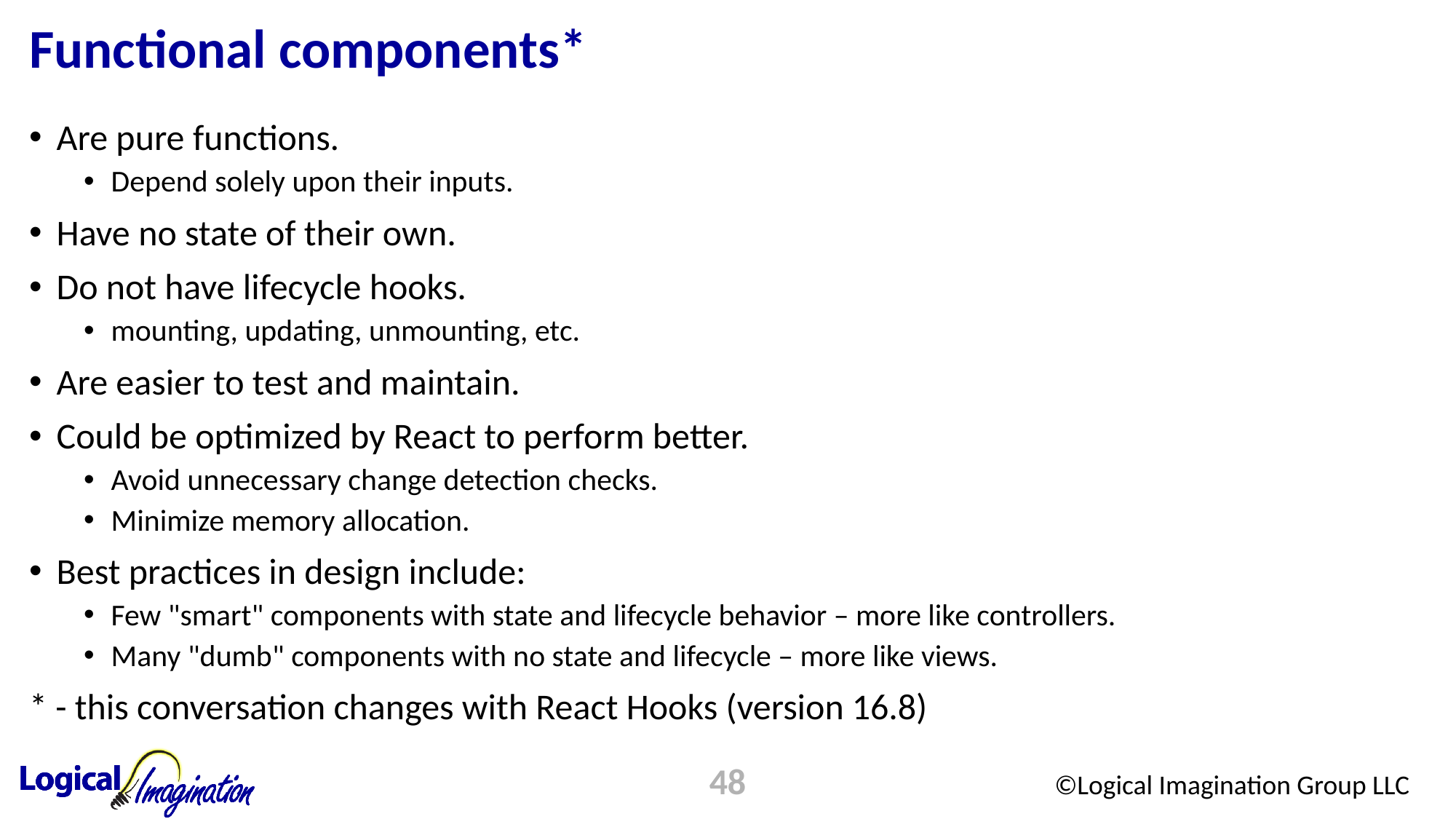

# Functional components*
Are pure functions.
Depend solely upon their inputs.
Have no state of their own.
Do not have lifecycle hooks.
mounting, updating, unmounting, etc.
Are easier to test and maintain.
Could be optimized by React to perform better.
Avoid unnecessary change detection checks.
Minimize memory allocation.
Best practices in design include:
Few "smart" components with state and lifecycle behavior – more like controllers.
Many "dumb" components with no state and lifecycle – more like views.
* - this conversation changes with React Hooks (version 16.8)
48